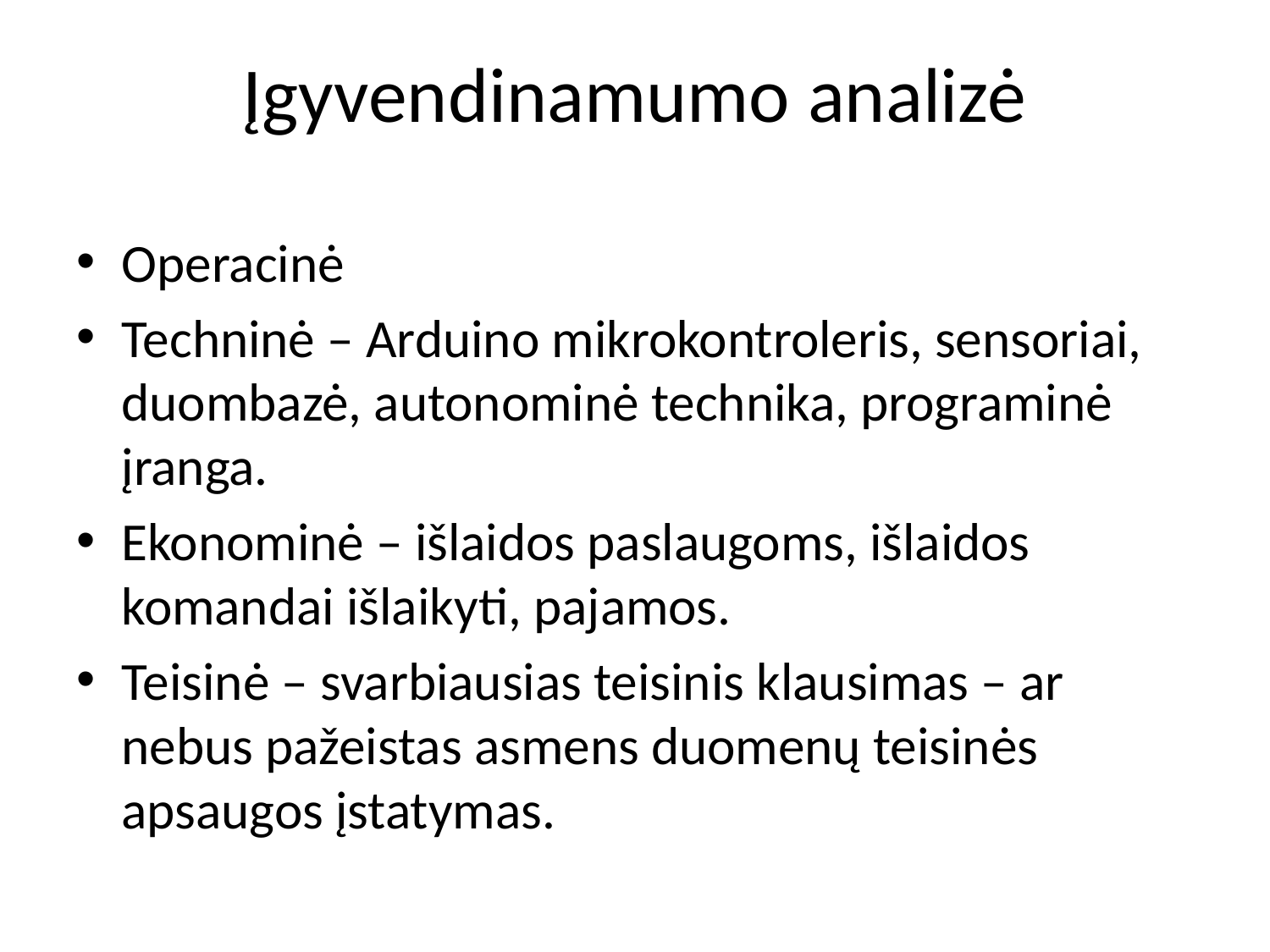

# Įgyvendinamumo analizė
Operacinė
Techninė – Arduino mikrokontroleris, sensoriai, duombazė, autonominė technika, programinė įranga.
Ekonominė – išlaidos paslaugoms, išlaidos komandai išlaikyti, pajamos.
Teisinė – svarbiausias teisinis klausimas – ar nebus pažeistas asmens duomenų teisinės apsaugos įstatymas.